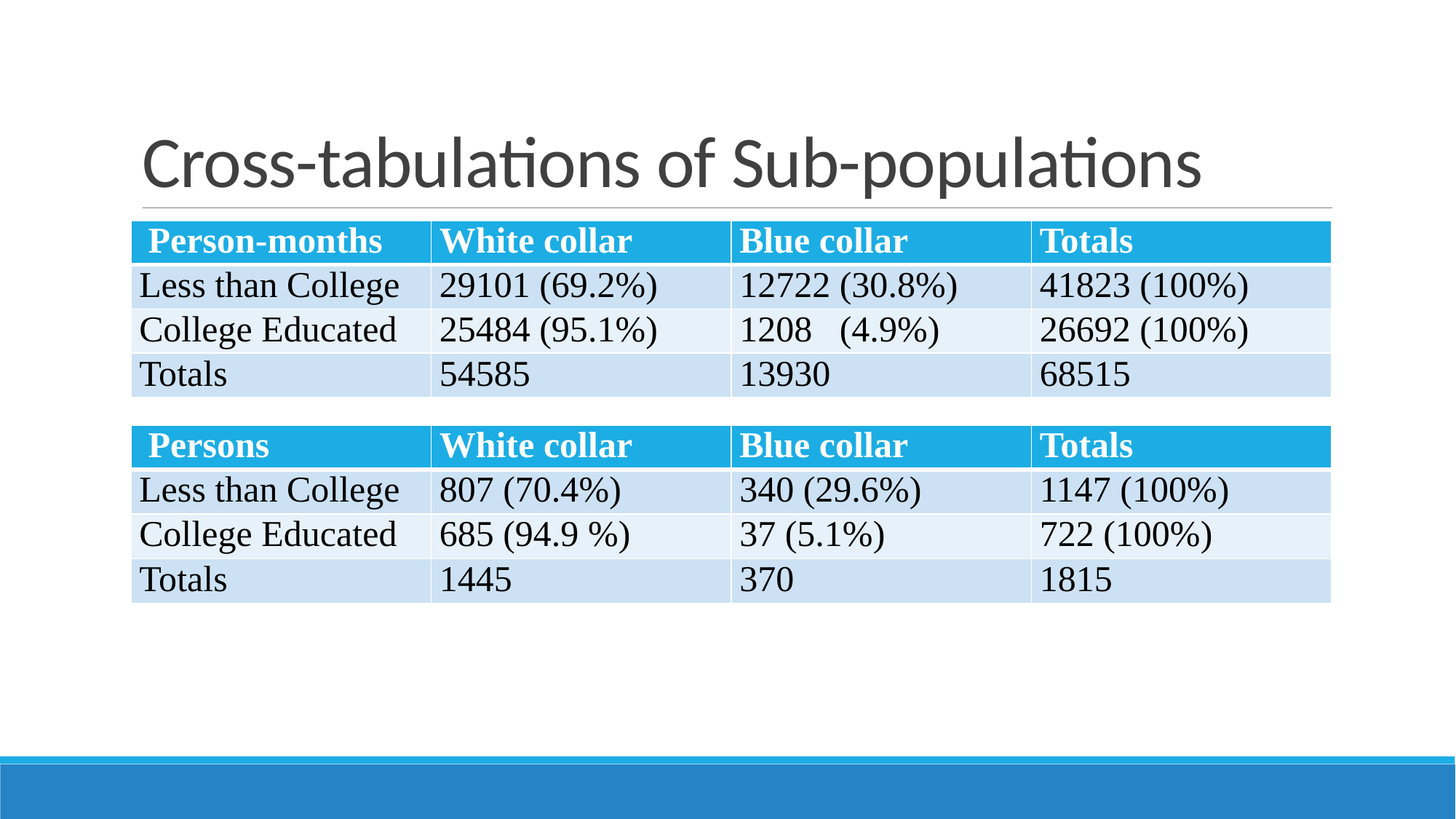

# Cross-tabulations of Sub-populations
| Person-months | White collar | Blue collar | Totals |
| --- | --- | --- | --- |
| Less than College | 29101 (69.2%) | 12722 (30.8%) | 41823 (100%) |
| College Educated | 25484 (95.1%) | 1208 (4.9%) | 26692 (100%) |
| Totals | 54585 | 13930 | 68515 |
| Persons | White collar | Blue collar | Totals |
| --- | --- | --- | --- |
| Less than College | 807 (70.4%) | 340 (29.6%) | 1147 (100%) |
| College Educated | 685 (94.9 %) | 37 (5.1%) | 722 (100%) |
| Totals | 1445 | 370 | 1815 |